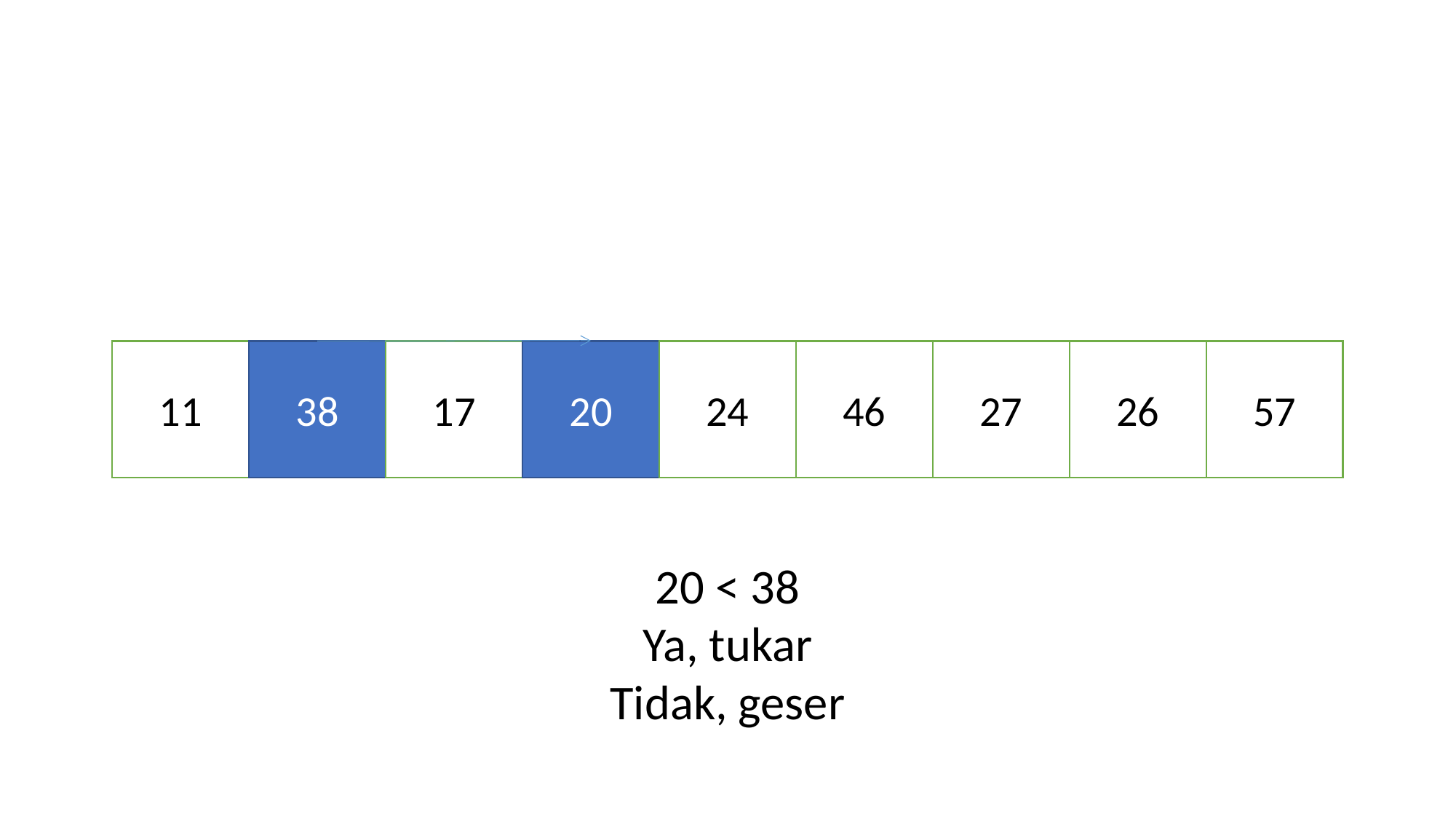

#

11
38
17
20
24
46
27
26
57
20 < 38
Ya, tukar
Tidak, geser